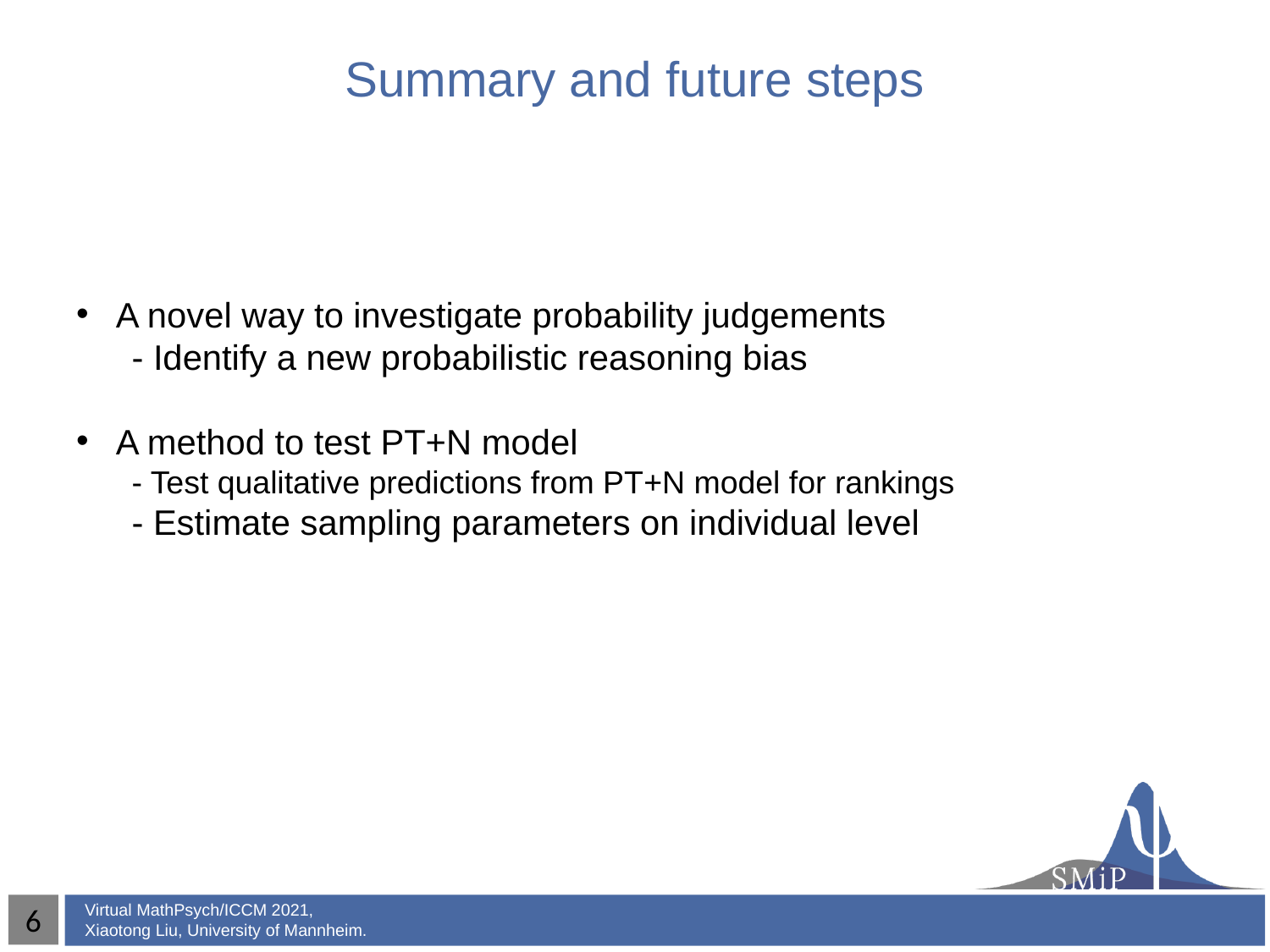

# Summary and future steps
A novel way to investigate probability judgements
- Identify a new probabilistic reasoning bias

A method to test PT+N model
- Test qualitative predictions from PT+N model for rankings
- Estimate sampling parameters on individual level